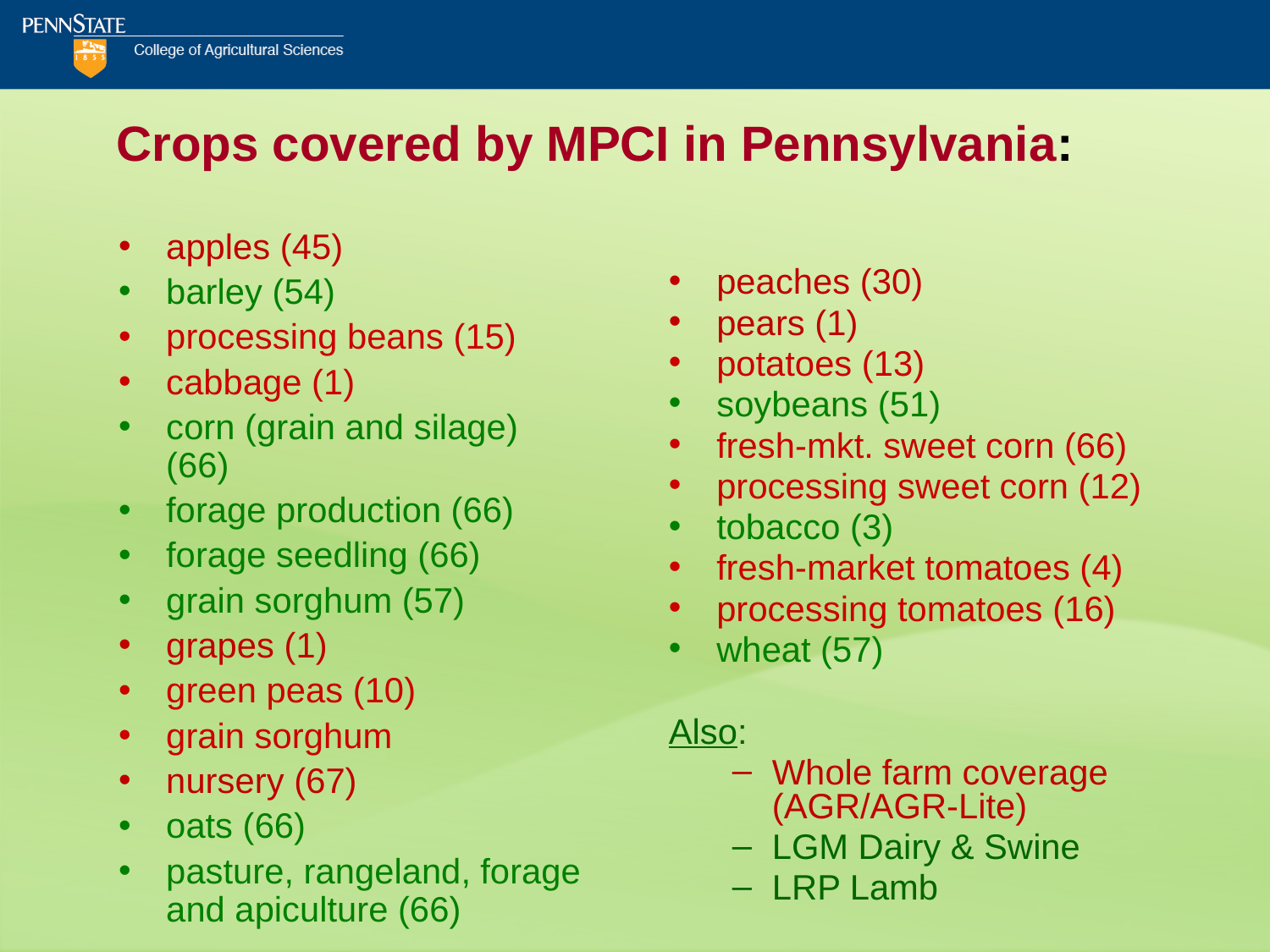

# Crops covered by MPCI in Pennsylvania:

peaches (30)
pears (1)
potatoes (13)
soybeans (51)
fresh-mkt. sweet corn (66)
processing sweet corn (12)
tobacco (3)
fresh-market tomatoes (4)
processing tomatoes (16)
wheat (57)

Also:
Whole farm coverage (AGR/AGR-Lite)
LGM Dairy & Swine
LRP Lamb
apples (45)
barley (54)
processing beans (15)
cabbage (1)
corn (grain and silage) (66)
forage production (66)
forage seedling (66)
grain sorghum (57)
grapes (1)
green peas (10)
grain sorghum
nursery (67)
oats (66)
pasture, rangeland, forage and apiculture (66)